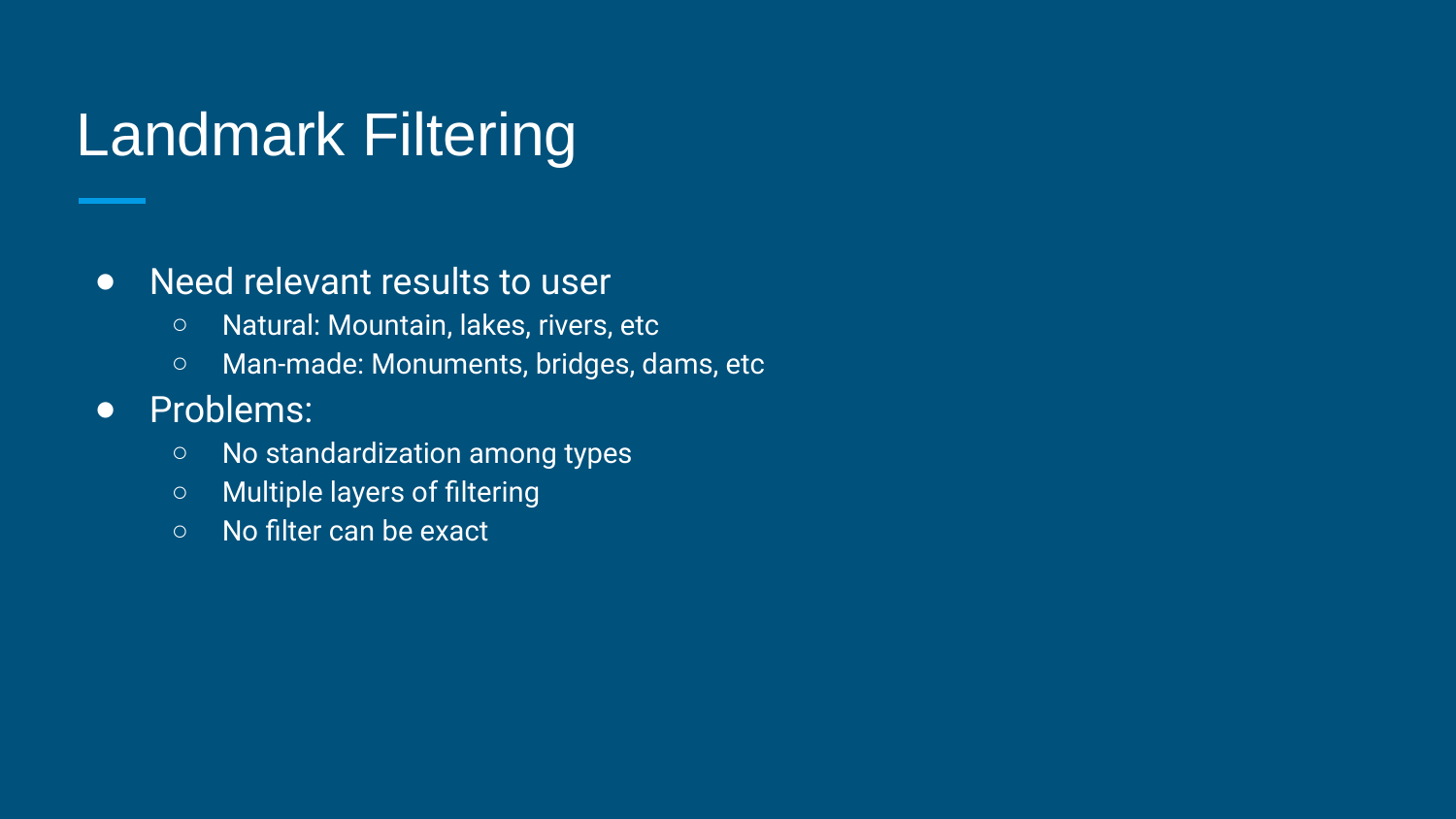

# Landmark Filtering
Need relevant results to user
Natural: Mountain, lakes, rivers, etc
Man-made: Monuments, bridges, dams, etc
Problems:
No standardization among types
Multiple layers of filtering
No filter can be exact